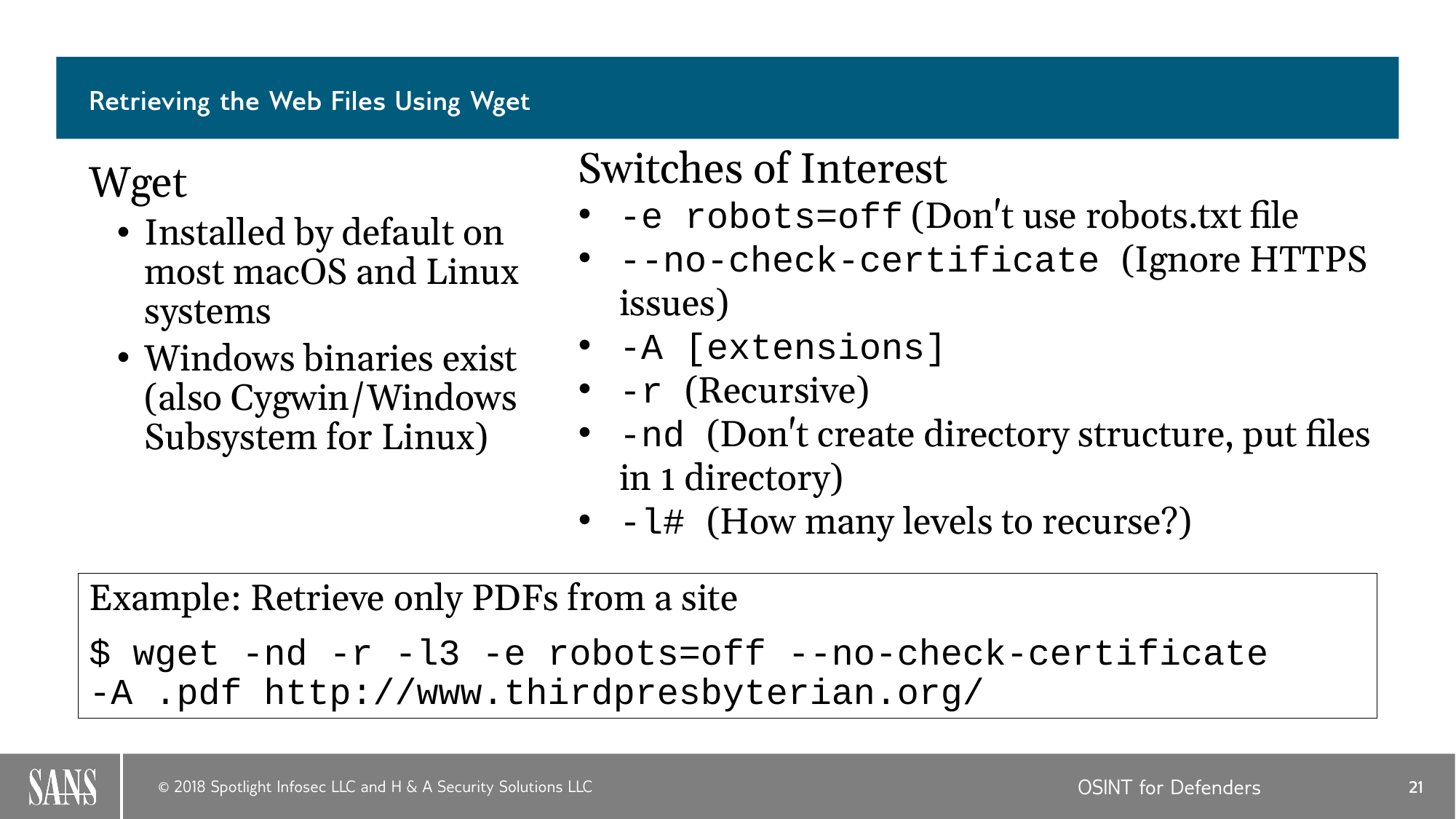

# Retrieving the Web Files Using Wget
Switches of Interest
-e robots=off (Don't use robots.txt file
--no-check-certificate (Ignore HTTPS issues)
-A [extensions]
-r (Recursive)
-nd (Don't create directory structure, put files in 1 directory)
-l# (How many levels to recurse?)
Wget
Installed by default on most macOS and Linux systems
Windows binaries exist (also Cygwin/Windows Subsystem for Linux)
Example: Retrieve only PDFs from a site
$ wget -nd -r -l3 -e robots=off --no-check-certificate    -A .pdf http://www.thirdpresbyterian.org/
21